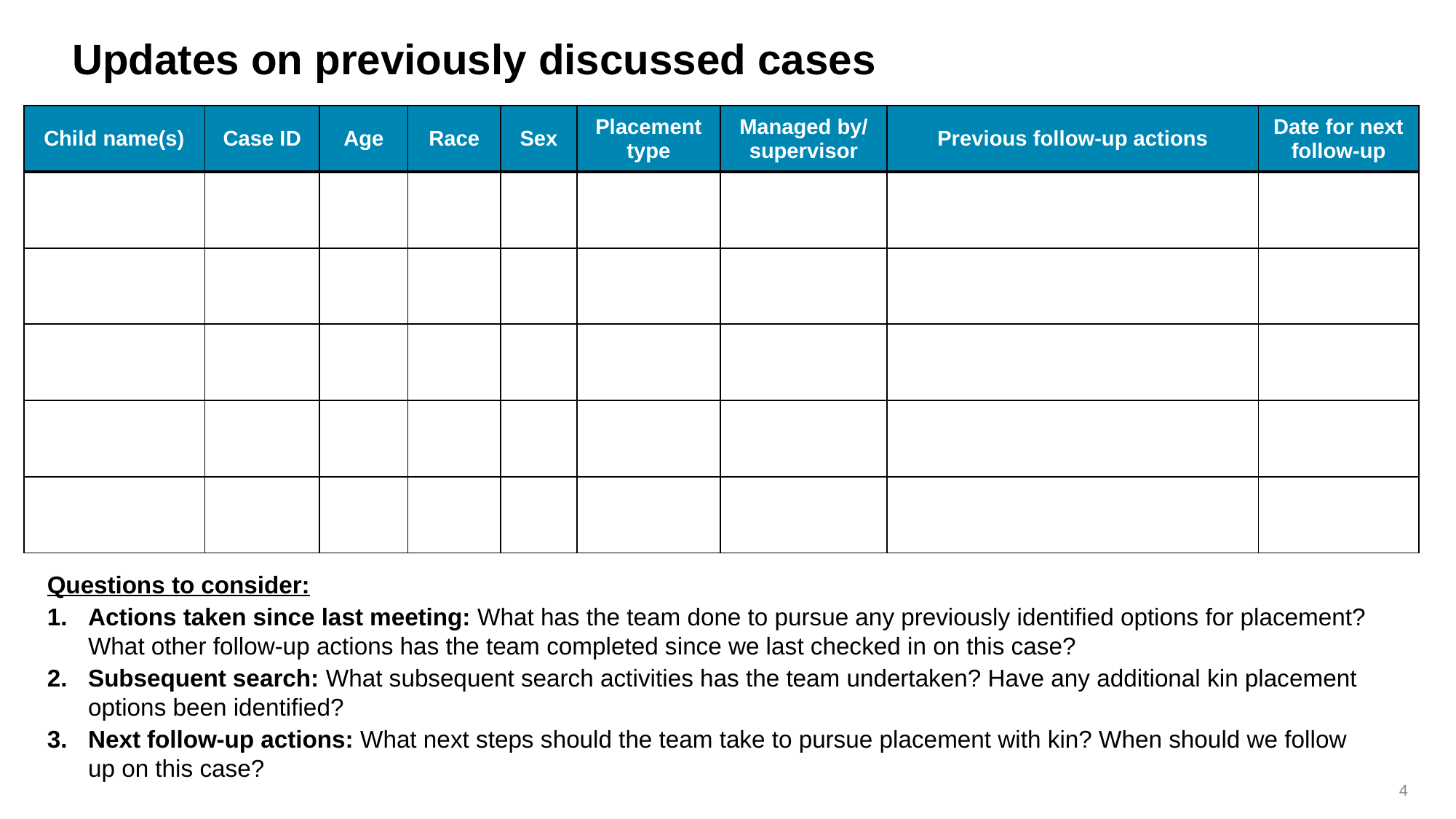

# Updates on previously discussed cases
| Child name(s) | Case ID | Age | Race | Sex | Placement type | Managed by/ supervisor | Previous follow-up actions | Date for next follow-up |
| --- | --- | --- | --- | --- | --- | --- | --- | --- |
|  |  |  |  |  |  |  |  |  |
|  |  |  |  |  |  |  |  |  |
|  |  |  |  |  |  |  |  |  |
|  |  |  |  |  |  |  |  |  |
|  |  |  |  |  |  |  |  |  |
Questions to consider:
Actions taken since last meeting: What has the team done to pursue any previously identified options for placement? What other follow-up actions has the team completed since we last checked in on this case?
Subsequent search: What subsequent search activities has the team undertaken? Have any additional kin placement options been identified?
Next follow-up actions: What next steps should the team take to pursue placement with kin? When should we follow up on this case?
   4